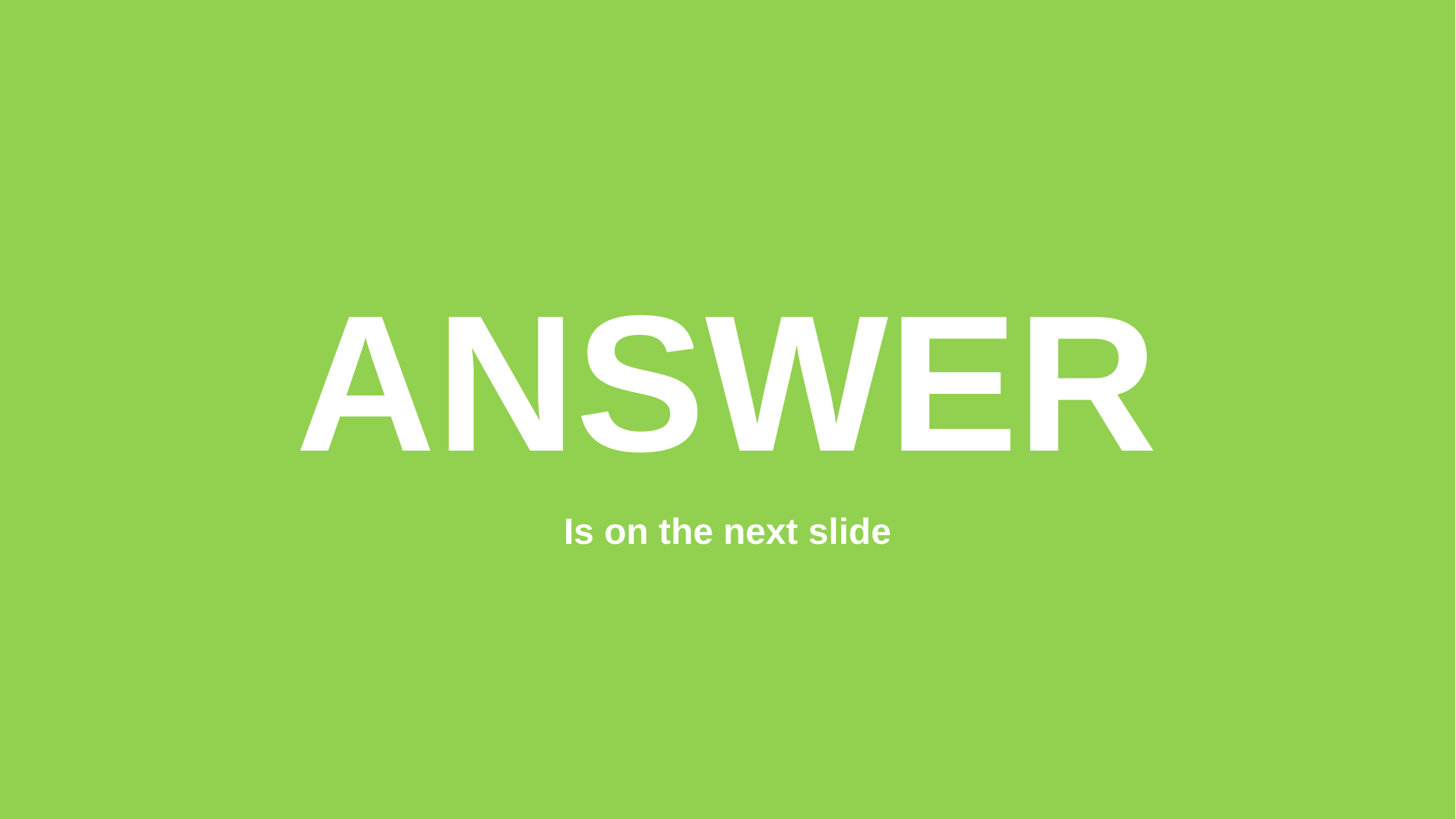

# ANSWER
Is on the next slide